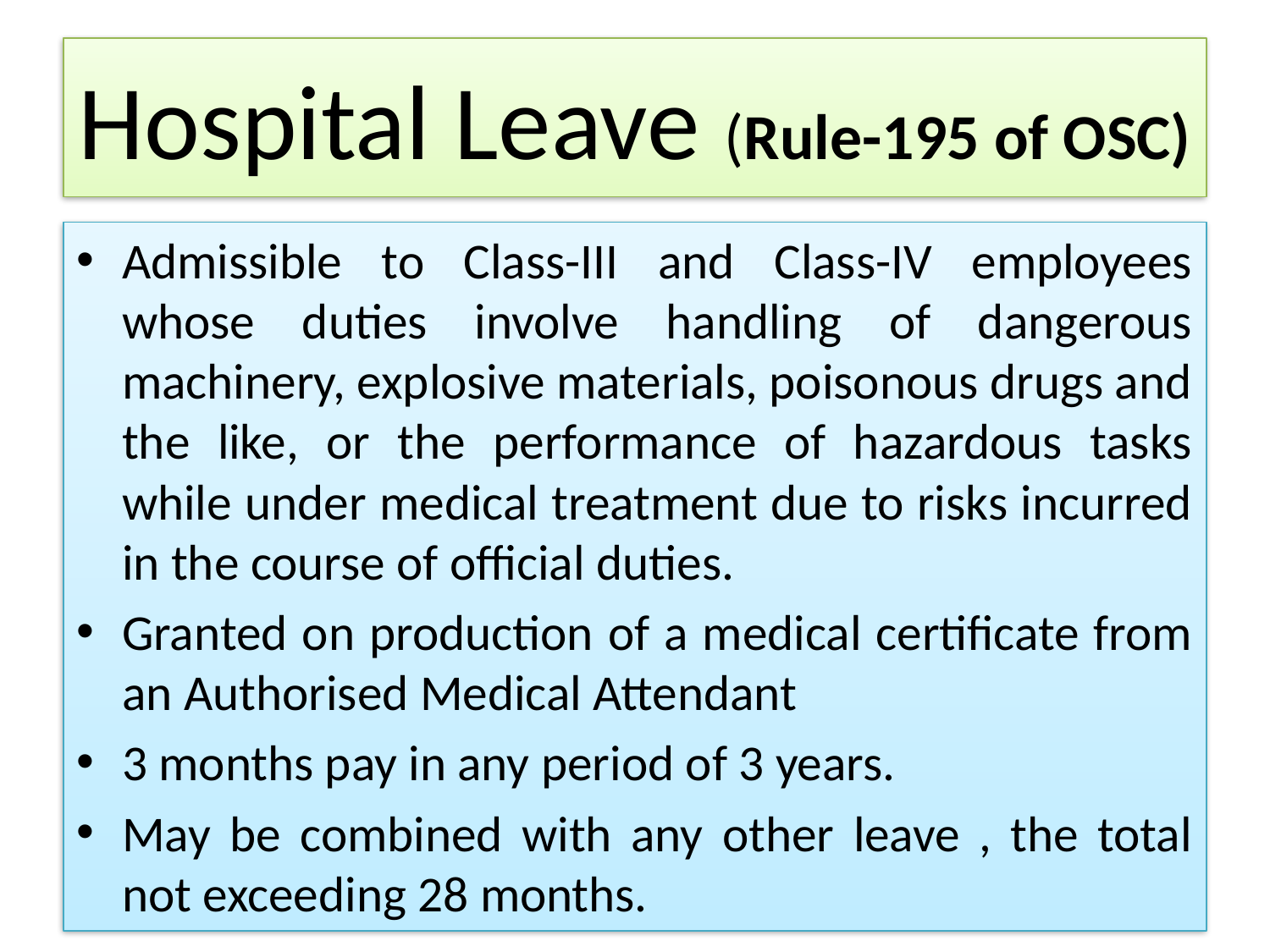

# Hospital Leave (Rule-195 of OSC)
Admissible to Class-III and Class-IV employees whose duties involve handling of dangerous machinery, explosive materials, poisonous drugs and the like, or the performance of hazardous tasks while under medical treatment due to risks incurred in the course of official duties.
Granted on production of a medical certificate from an Authorised Medical Attendant
3 months pay in any period of 3 years.
May be combined with any other leave , the total not exceeding 28 months.